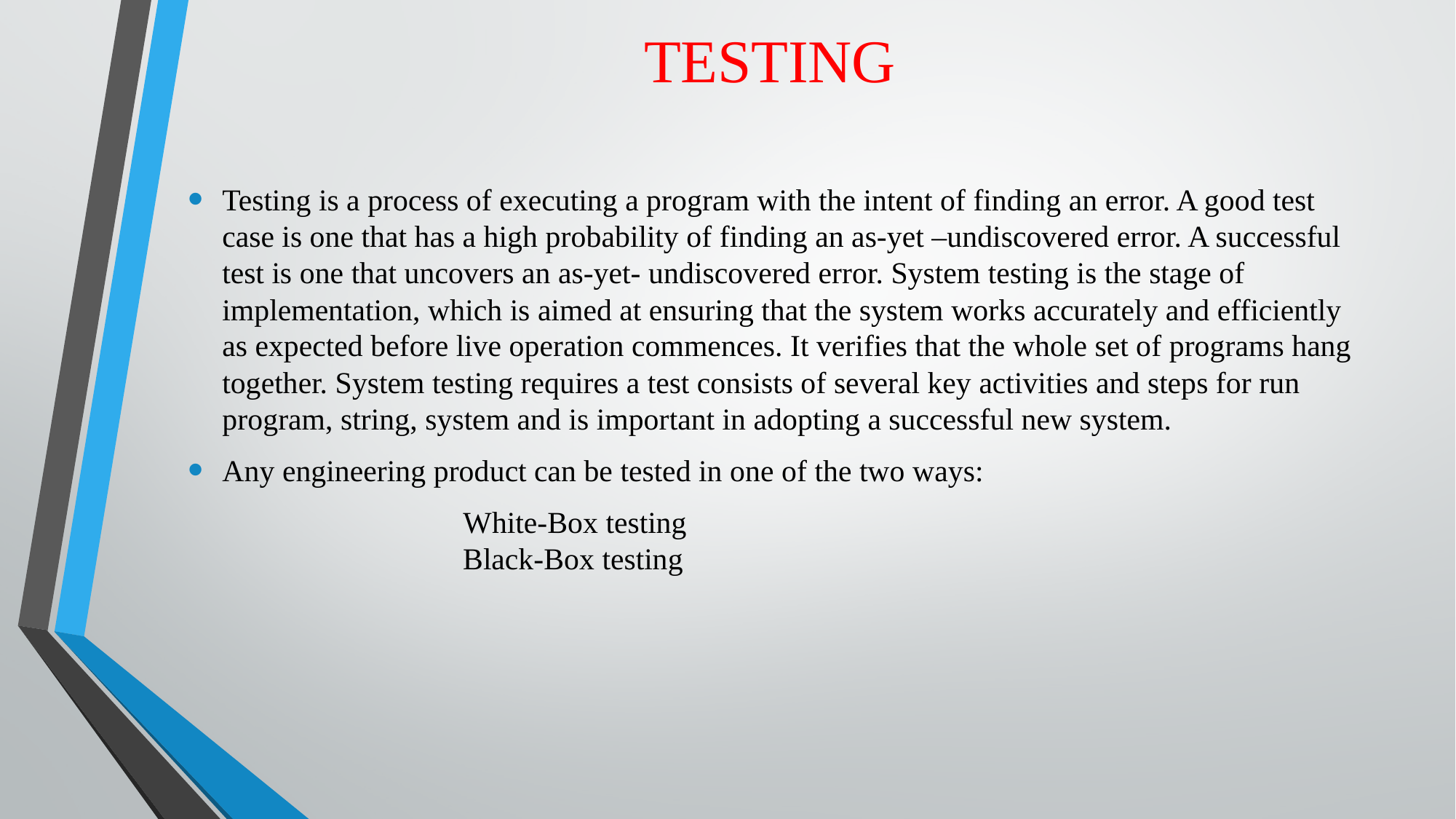

# TESTING
Testing is a process of executing a program with the intent of finding an error. A good test case is one that has a high probability of finding an as-yet –undiscovered error. A successful test is one that uncovers an as-yet- undiscovered error. System testing is the stage of implementation, which is aimed at ensuring that the system works accurately and efficiently as expected before live operation commences. It verifies that the whole set of programs hang together. System testing requires a test consists of several key activities and steps for run program, string, system and is important in adopting a successful new system.
Any engineering product can be tested in one of the two ways:
                                    White-Box testing
                                    Black-Box testing